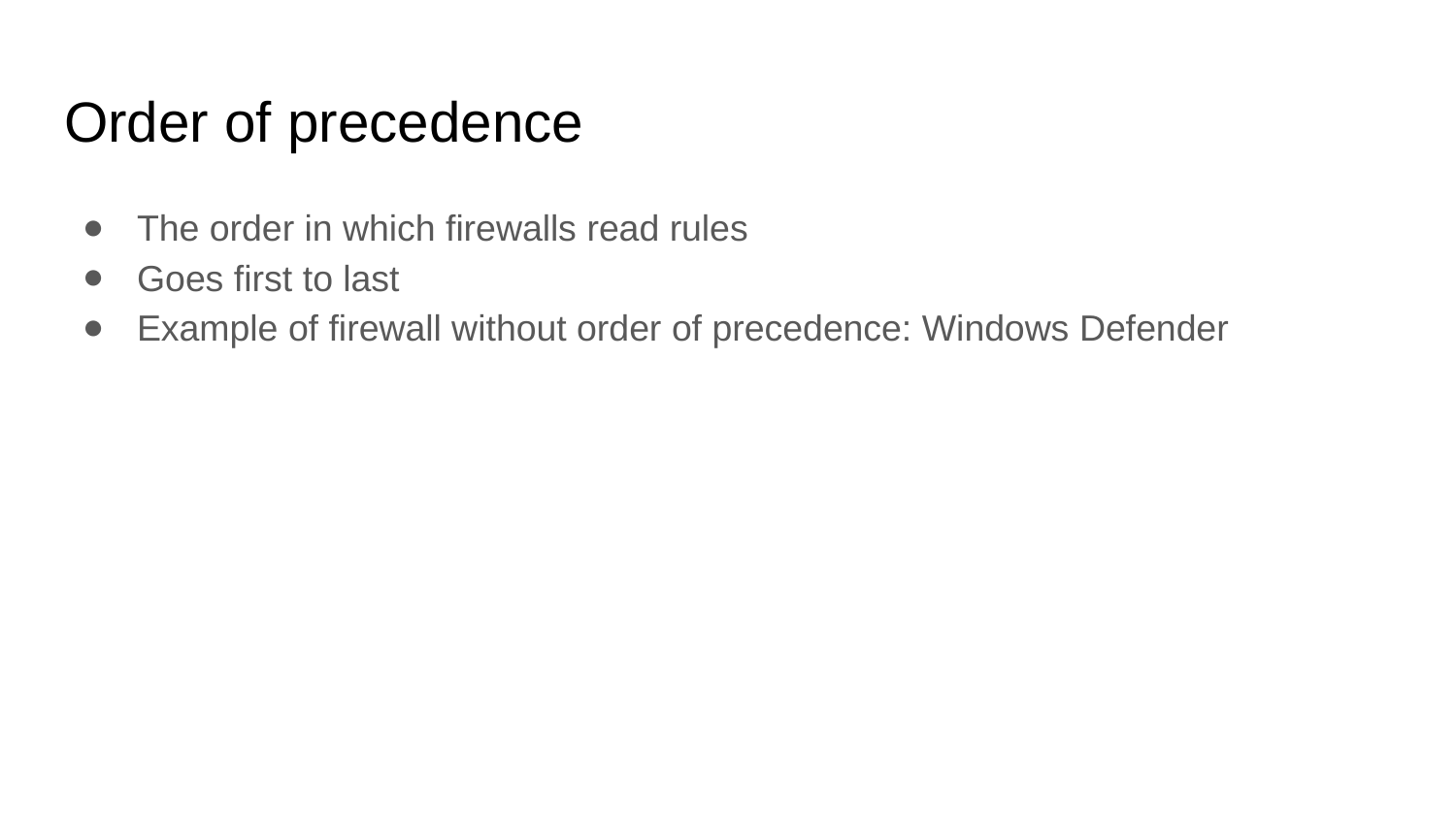

# Order of precedence
The order in which firewalls read rules
Goes first to last
Example of firewall without order of precedence: Windows Defender